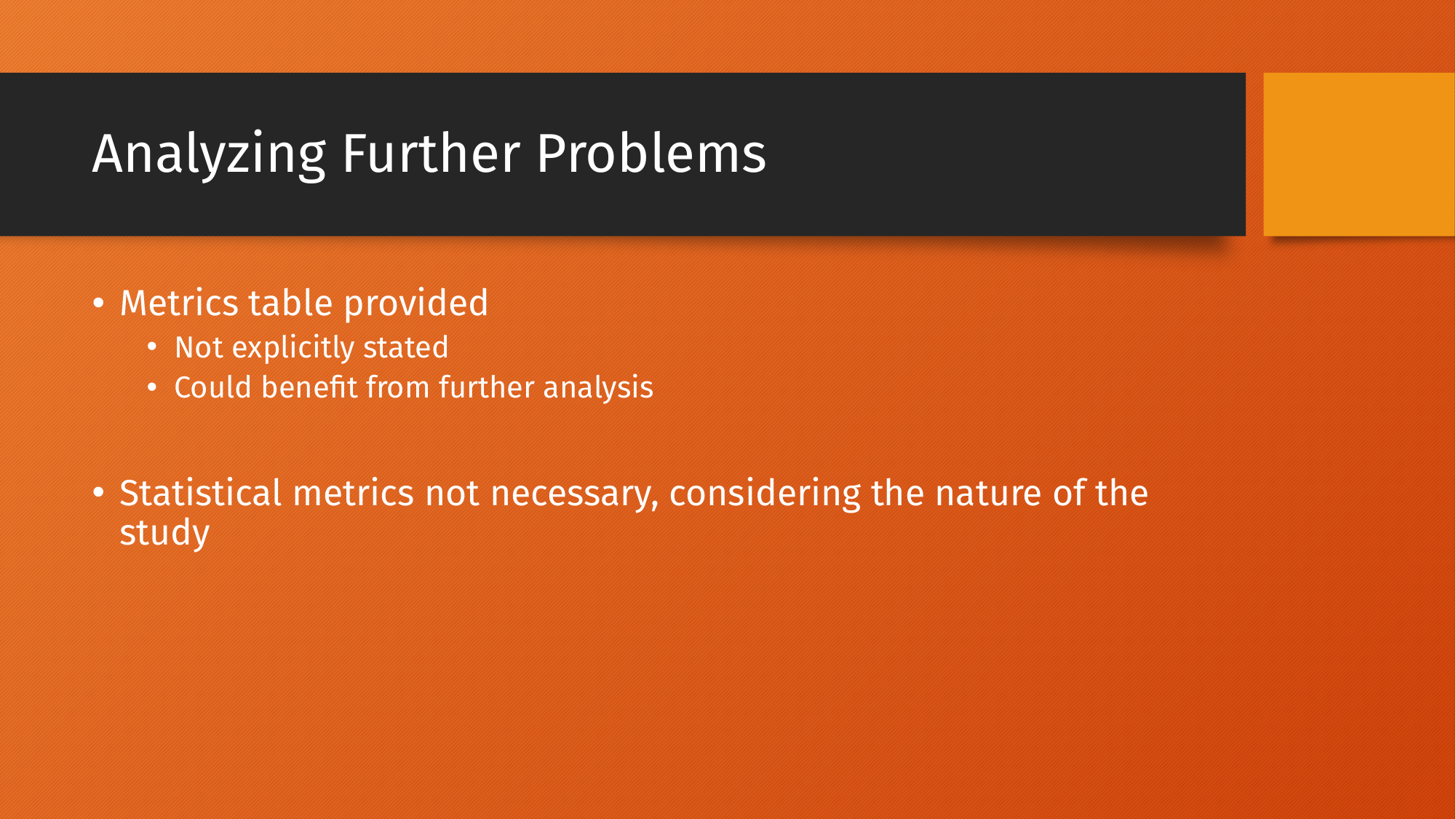

# Analyzing Further Problems
Metrics table provided
Not explicitly stated
Could benefit from further analysis

Statistical metrics not necessary, considering the nature of the study